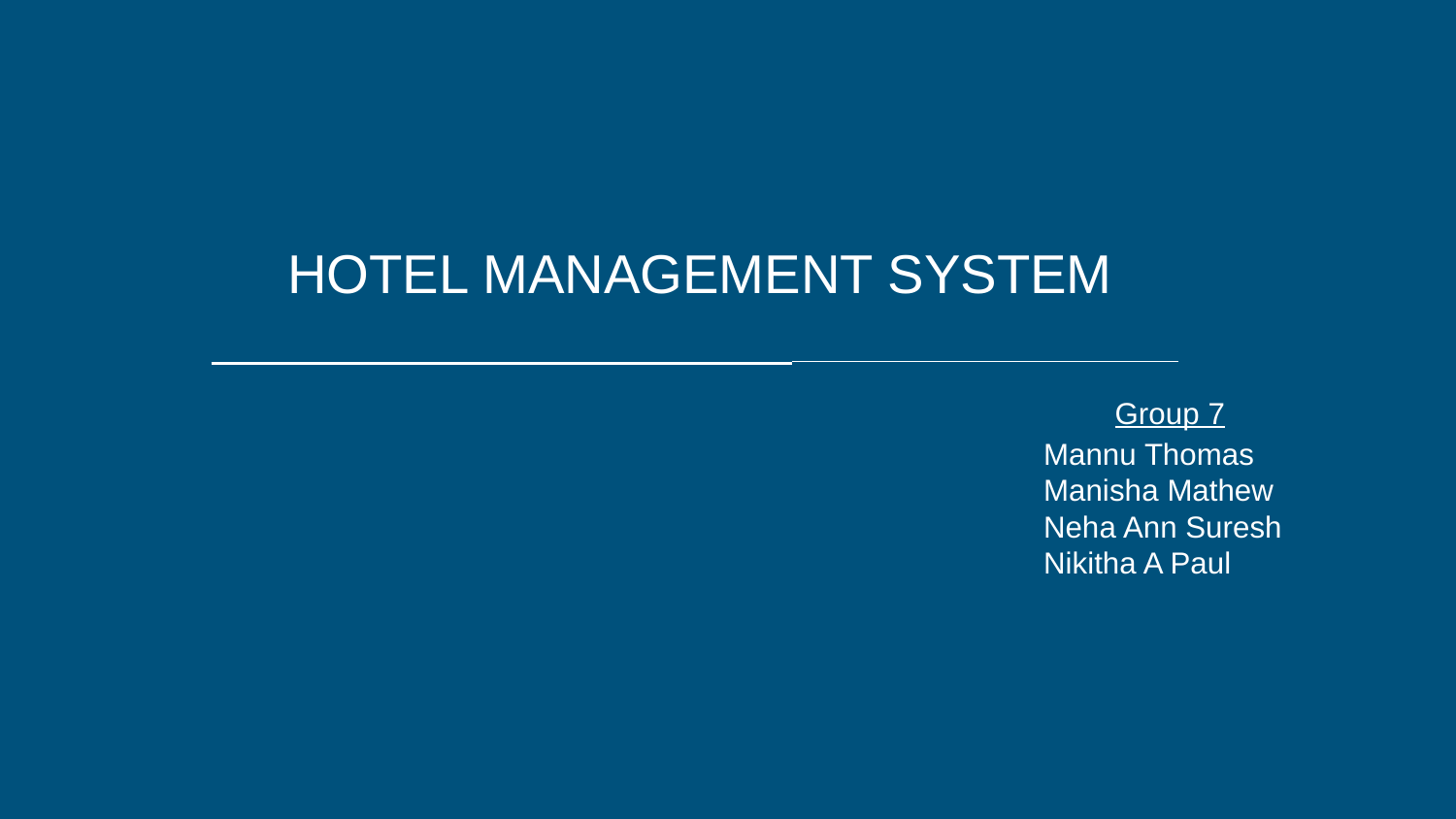

# HOTEL MANAGEMENT SYSTEM

                                                            Group 7
                                                                                                  Mannu Thomas
                                                                                                  Manisha Mathew
                                                                                                  Neha Ann Suresh
                                                                                                  Nikitha A Paul